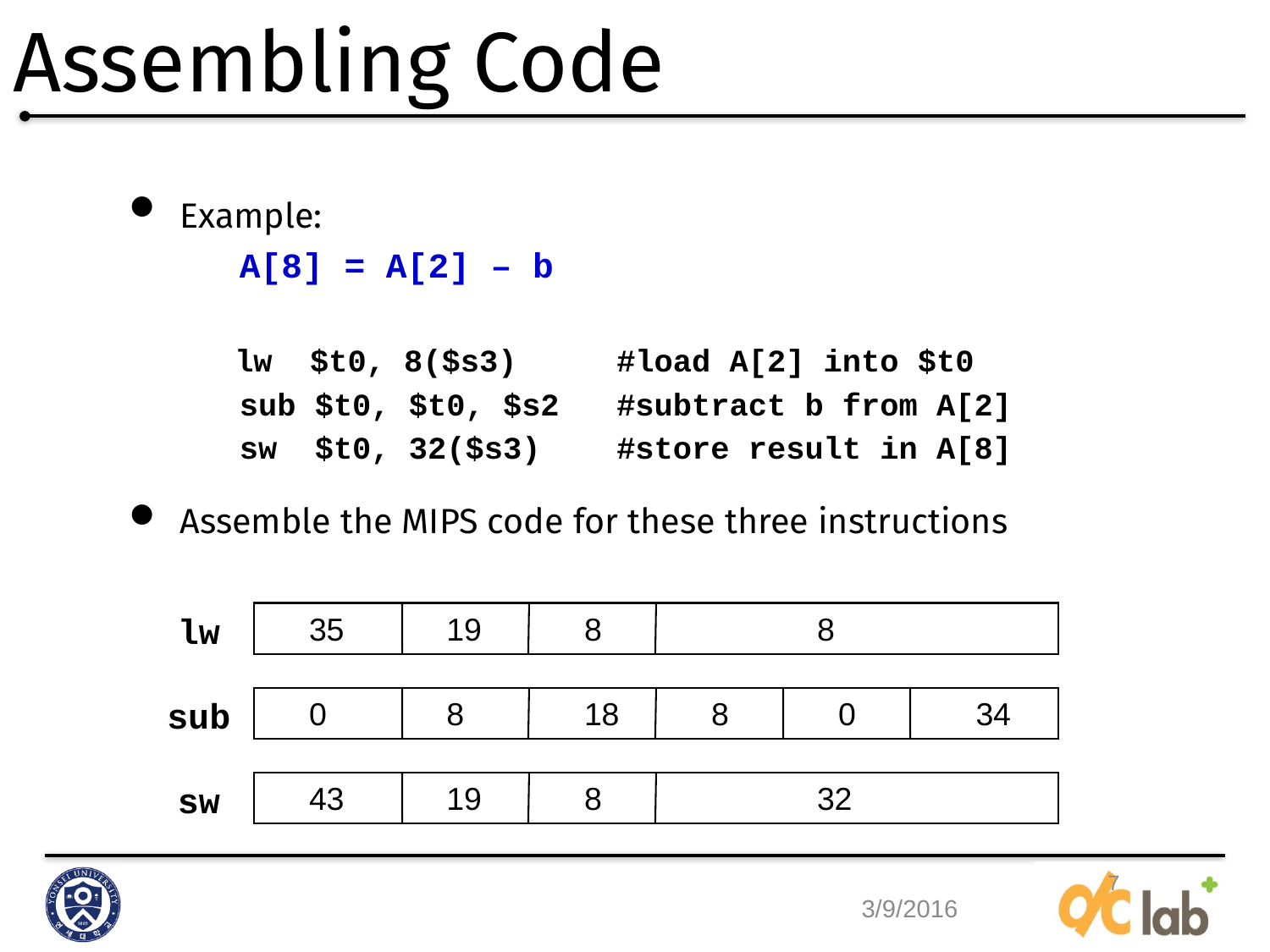

# Assembling Code
Example:
	A[8] = A[2] – b

  lw  $t0, 8($s3)		#load A[2] into $t0
	sub $t0, $t0, $s2	#subtract b from A[2]
	sw  $t0, 32($s3)		#store result in A[8]

Assemble the MIPS code for these three instructions
lw

35

19

8

8
sub

0

8

18

8

0

34
sw

43

19

8

32
7
3/9/2016